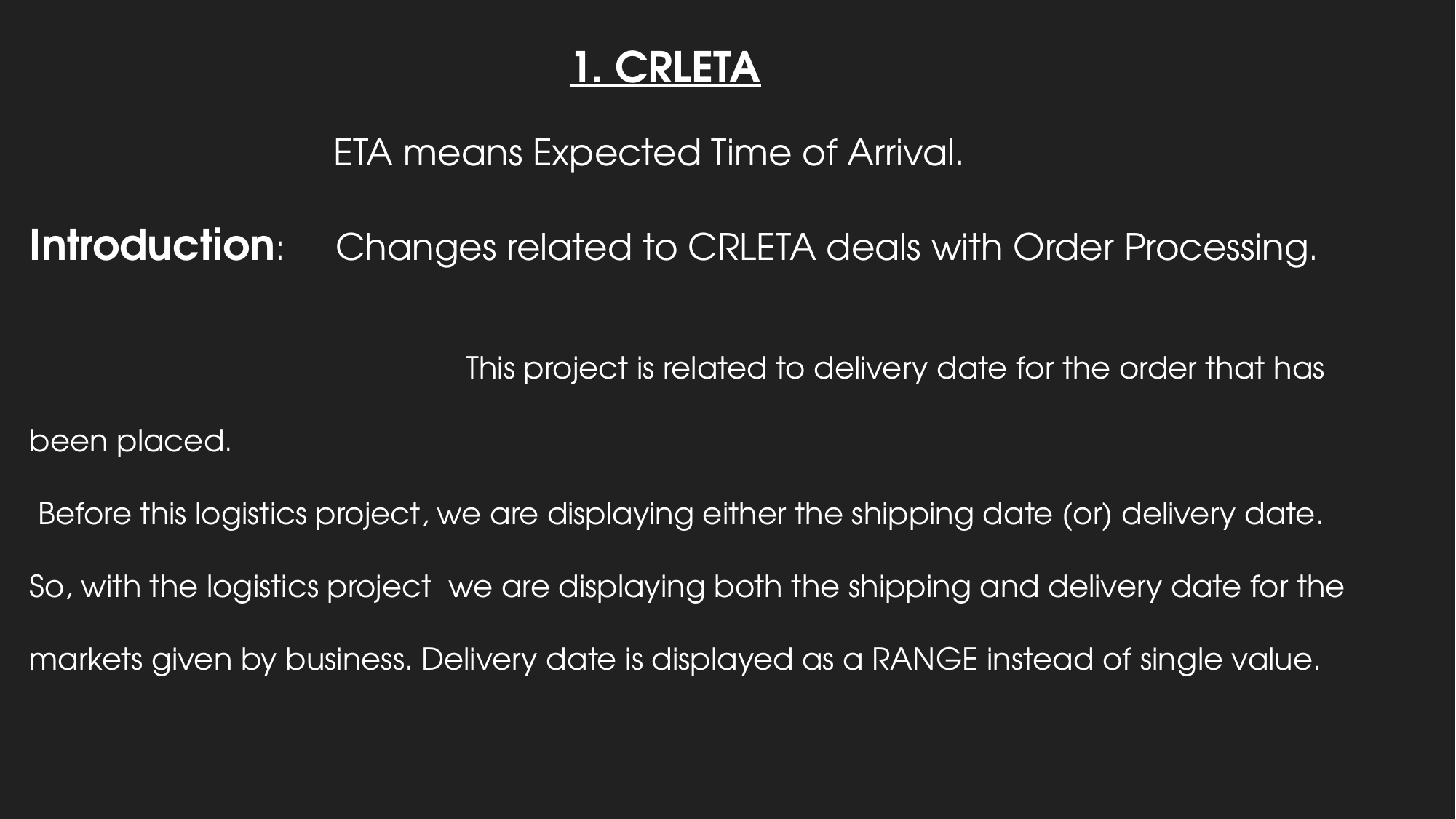

1. CRLETA
ETA means Expected Time of Arrival.

Introduction:     Changes related to CRLETA deals with Order Processing.

				This project is related to delivery date for the order that has been placed.
 Before this logistics project, we are displaying either the shipping date (or) delivery date.
So, with the logistics project  we are displaying both the shipping and delivery date for the markets given by business. Delivery date is displayed as a RANGE instead of single value.